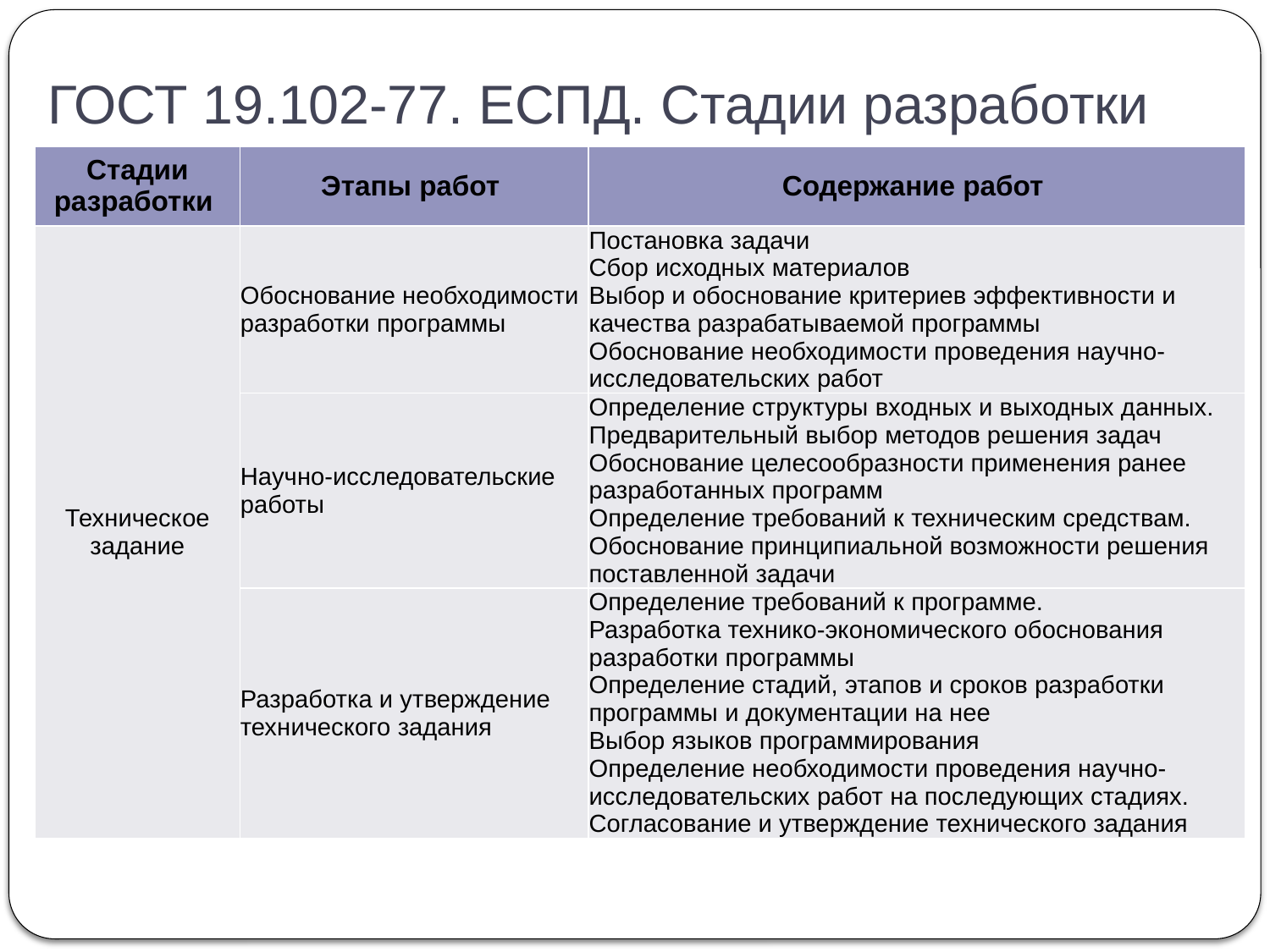

# ГОСТ 19.102-77. ЕСПД. Стадии разработки
| Стадии разработки | Этапы работ | Содержание работ |
| --- | --- | --- |
| Техническое задание | Обоснование необходимости разработки программы | Постановка задачи Сбор исходных материалов Выбор и обоснование критериев эффективности и качества разрабатываемой программы Обоснование необходимости проведения научно-исследовательских работ |
|  | Научно-исследовательские работы | Определение структуры входных и выходных данных. Предварительный выбор методов решения задач Обоснование целесообразности применения ранее разработанных программ Определение требований к техническим средствам. Обоснование принципиальной возможности решения поставленной задачи |
|  | Разработка и утверждение технического задания | Определение требований к программе. Разработка технико-экономического обоснования разработки программы Определение стадий, этапов и сроков разработки программы и документации на нее Выбор языков программирования Определение необходимости проведения научно-исследовательских работ на последующих стадиях. Согласование и утверждение технического задания |